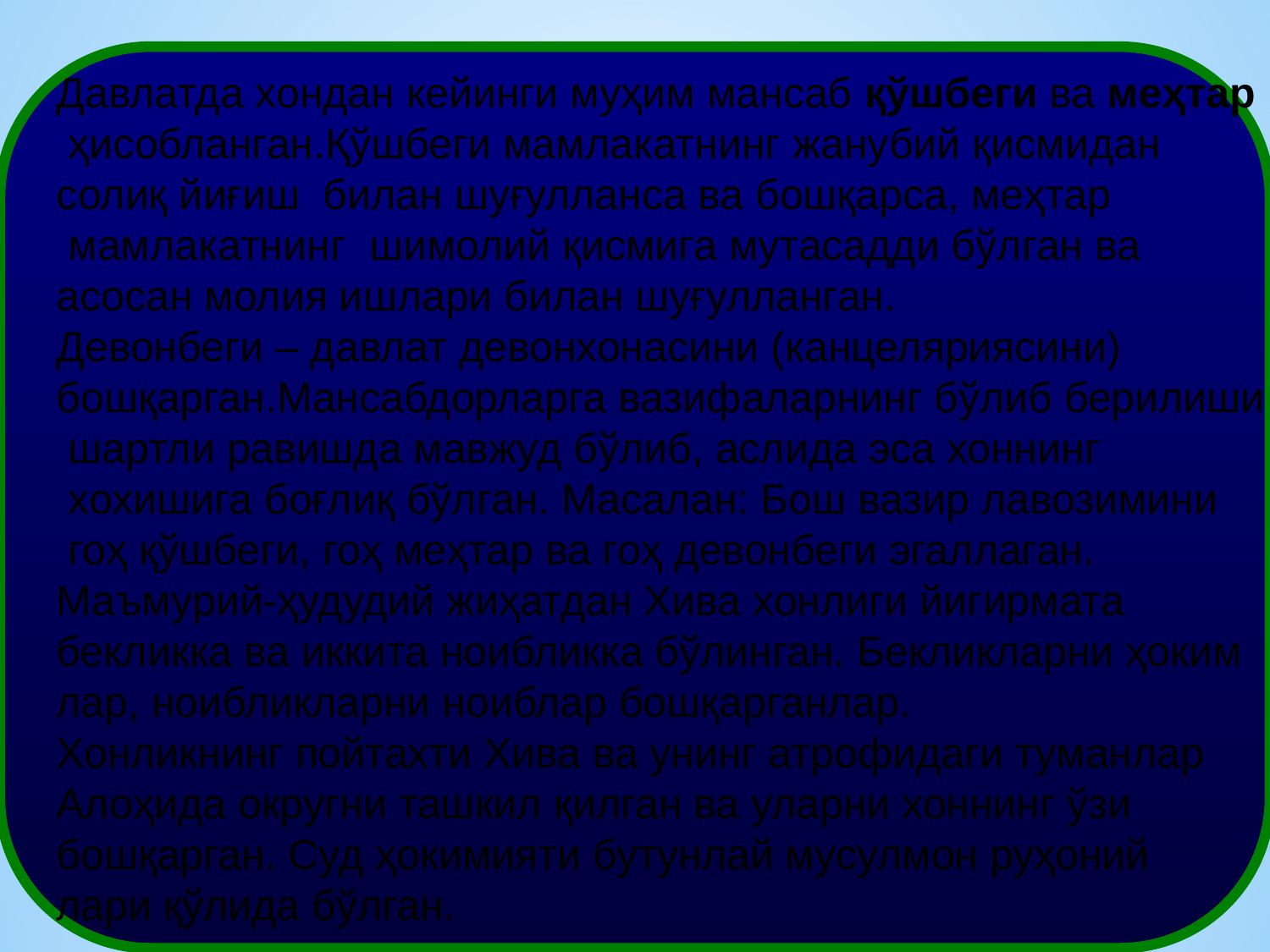

Давлатда хондан кейинги муҳим мансаб қўшбеги ва меҳтар
 ҳисобланган.Қўшбеги мамлакатнинг жанубий қисмидан
солиқ йиғиш  билан шуғулланса ва бошқарса, меҳтар
 мамлакатнинг  шимолий қисмига мутасадди бўлган ва
асосан молия ишлари билан шуғулланган.
Девонбеги – давлат девонхонасини (канцеляриясини)
бошқарган.Мансабдорларга вазифаларнинг бўлиб берилиши
 шартли равишда мавжуд бўлиб, аслида эса хоннинг
 хохишига боғлиқ бўлган. Масалан: Бош вазир лавозимини
 гоҳ қўшбеги, гоҳ меҳтар ва гоҳ девонбеги эгаллаган.
Маъмурий-ҳудудий жиҳатдан Хива хонлиги йигирмата
бекликка ва иккита ноибликка бўлинган. Бекликларни ҳоким
лар, ноибликларни ноиблар бошқарганлар.
Хонликнинг пойтахти Хива ва унинг атрофидаги туманлар
Алоҳида округни ташкил қилган ва уларни хоннинг ўзи
бошқарган. Суд ҳокимияти бутунлай мусулмон руҳоний
лари қўлида бўлган.